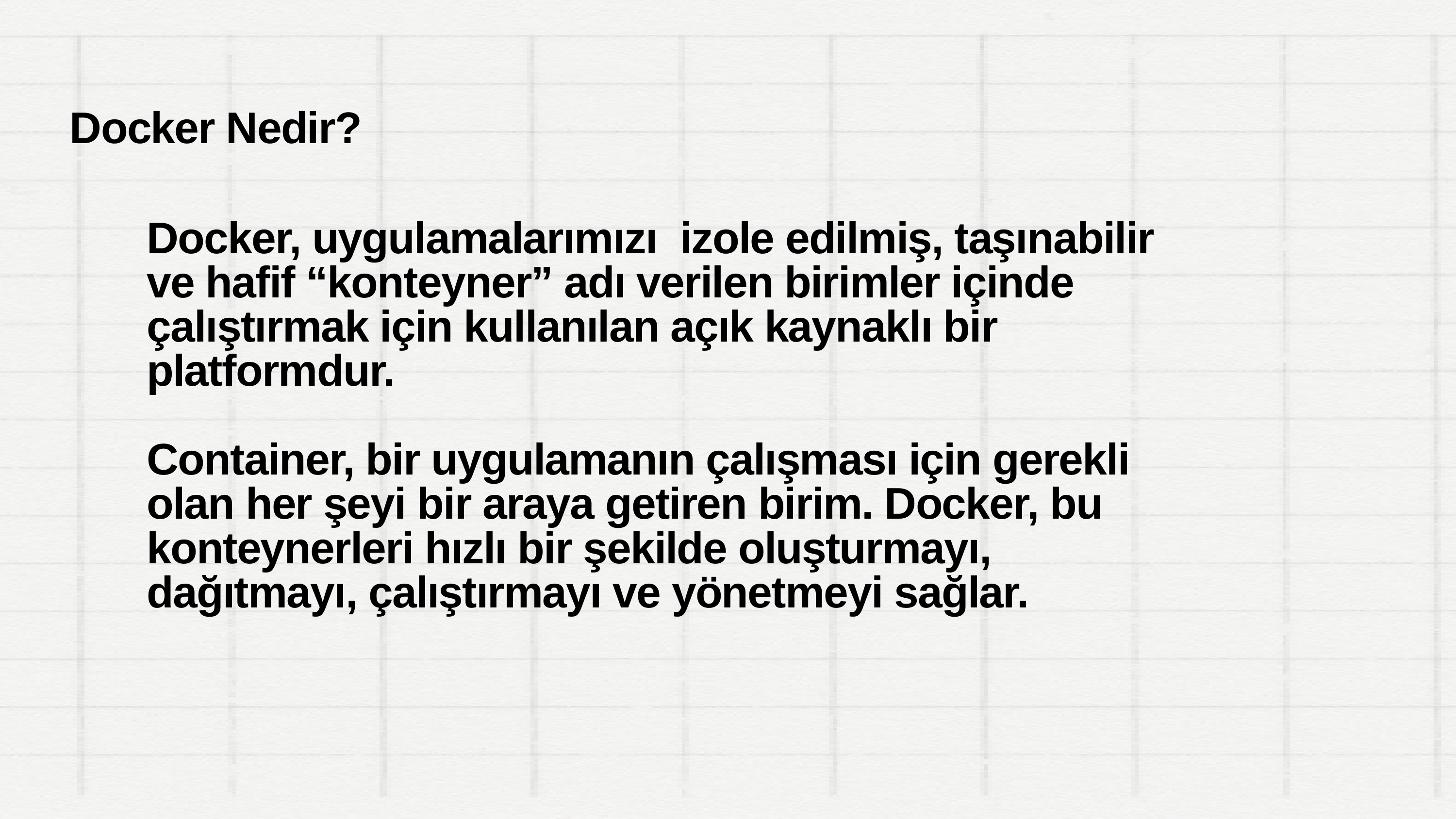

Docker Nedir?
Docker, uygulamalarımızı  izole edilmiş, taşınabilir ve hafif “konteyner” adı verilen birimler içinde çalıştırmak için kullanılan açık kaynaklı bir platformdur.

Container, bir uygulamanın çalışması için gerekli olan her şeyi bir araya getiren birim. Docker, bu konteynerleri hızlı bir şekilde oluşturmayı, dağıtmayı, çalıştırmayı ve yönetmeyi sağlar.